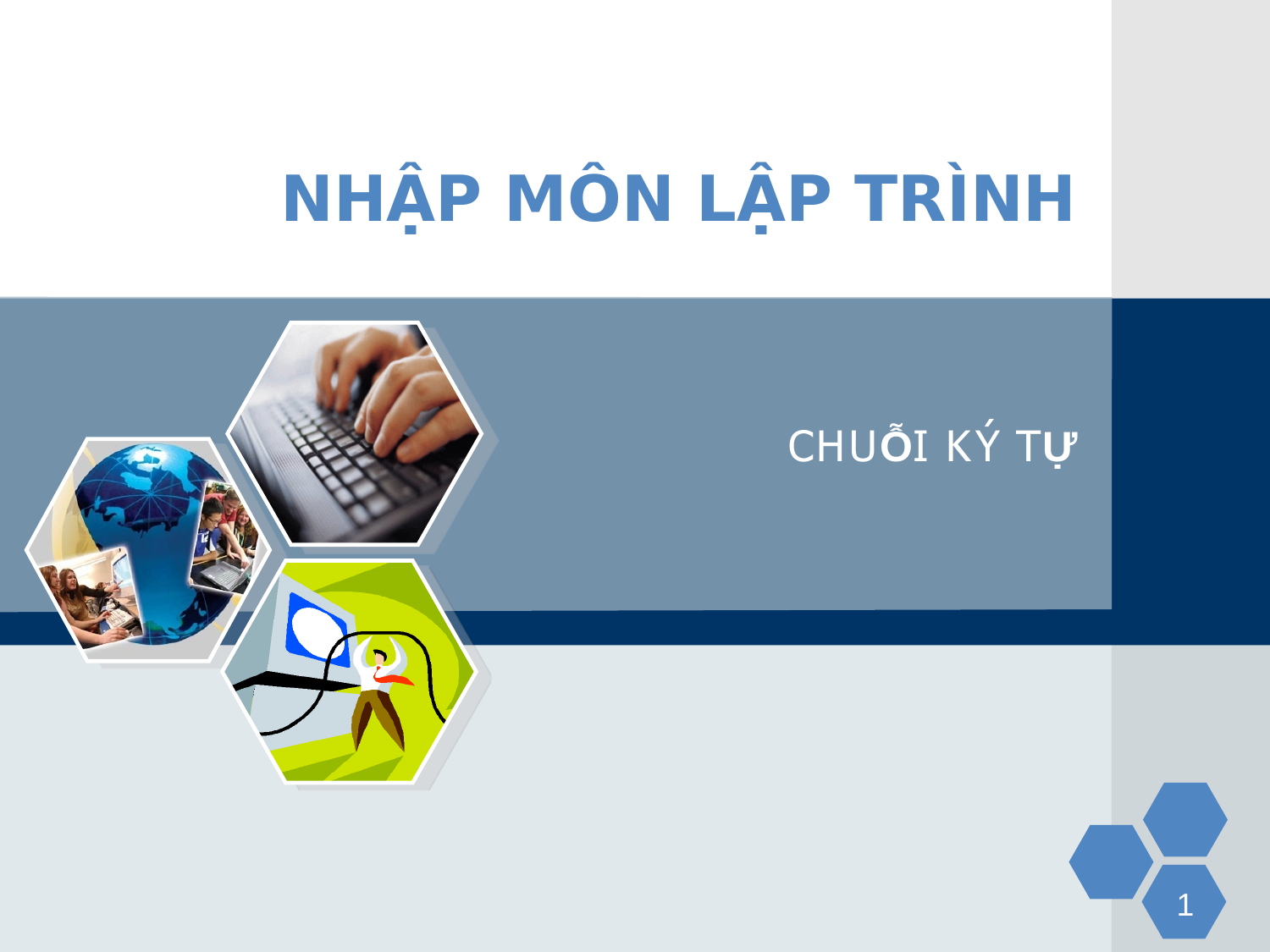

# NHẬP MÔN LẬP TRÌNH
CHUỖI KÝ TỰ